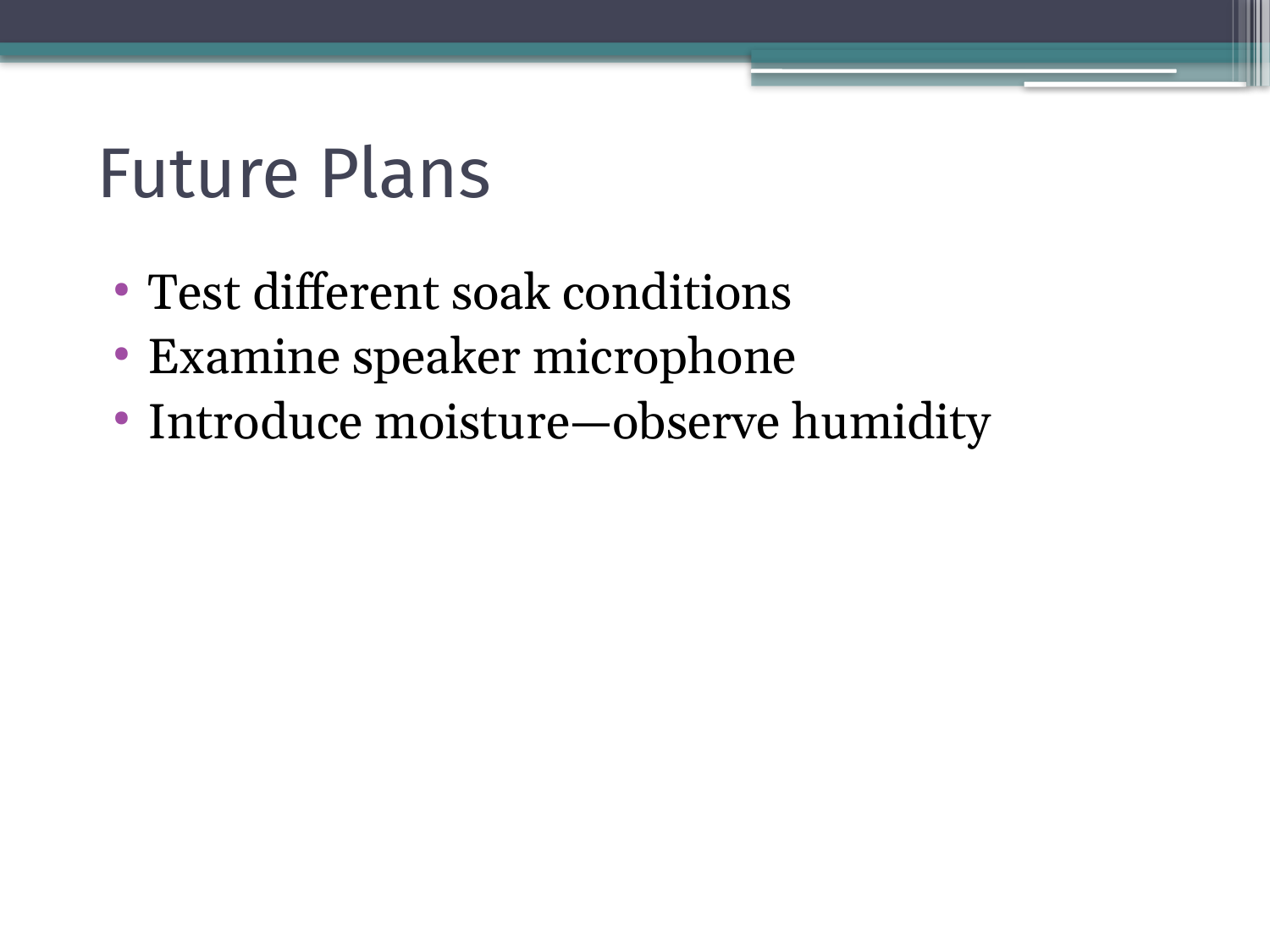

# Future Plans
Test different soak conditions
Examine speaker microphone
Introduce moisture—observe humidity